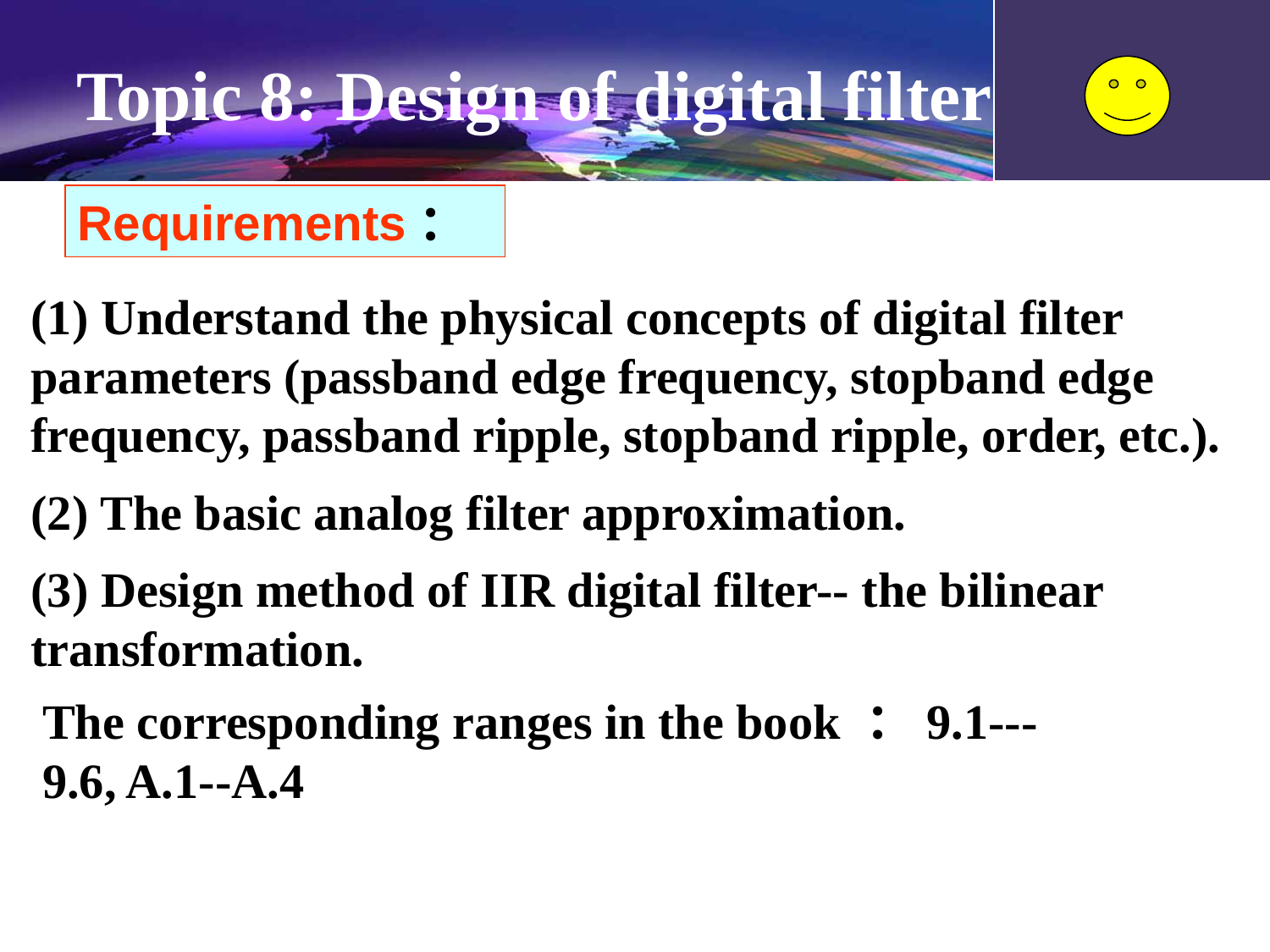

# Topic 8: Design of digital filter

Requirements：
(1) Understand the physical concepts of digital filter parameters (passband edge frequency, stopband edge frequency, passband ripple, stopband ripple, order, etc.).
(2) The basic analog filter approximation.
(3) Design method of IIR digital filter-- the bilinear transformation.
The corresponding ranges in the book ：9.1---9.6, A.1--A.4